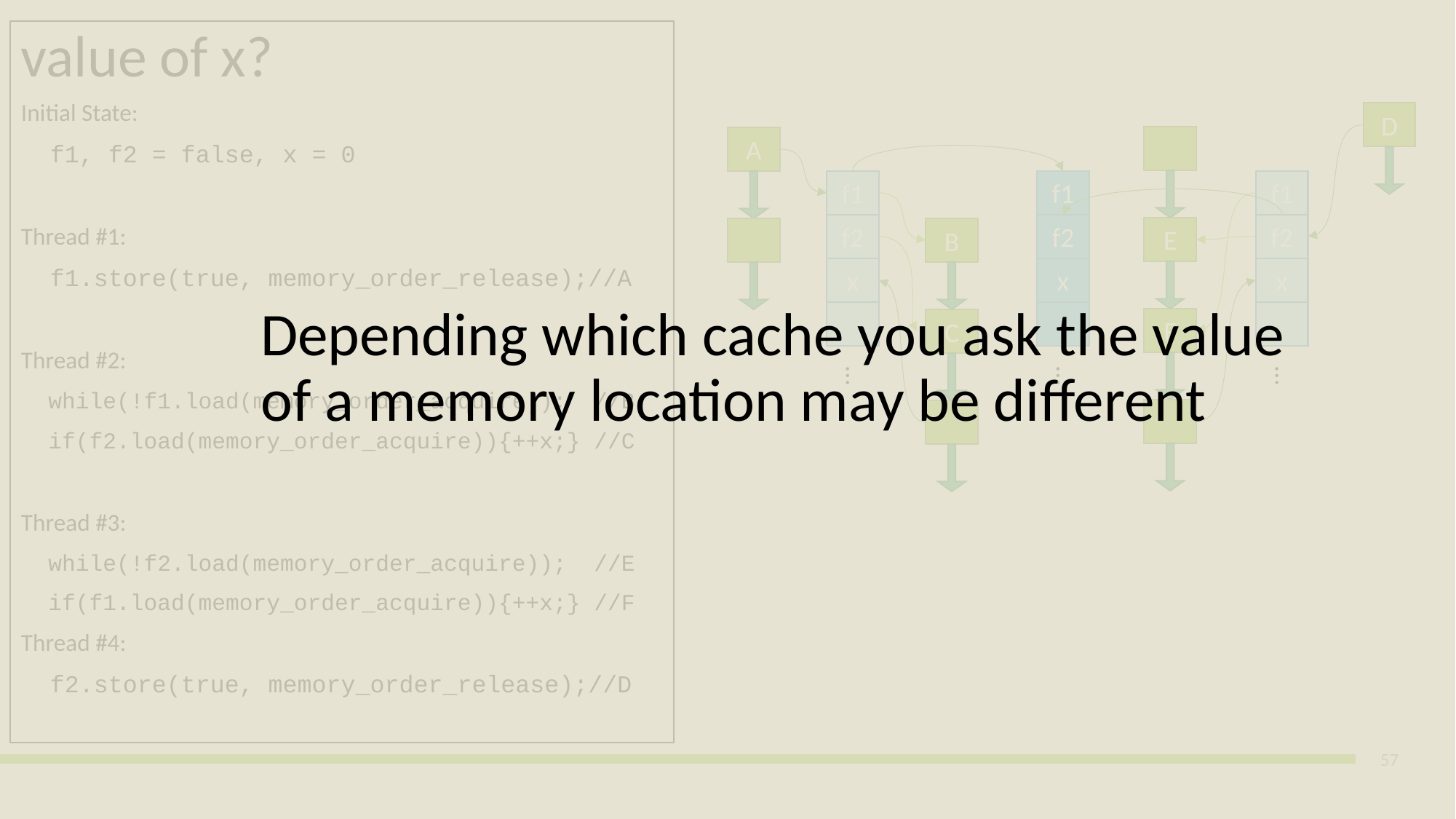

value of x?
Initial State:
  f1, f2 = false, x = 0

Thread #1:
  f1.store(true, memory_order_release);//A

Thread #2:
  while(!f1.load(memory_order_acquire));  //B
  if(f2.load(memory_order_acquire)){++x;} //C

Thread #3:
  while(!f2.load(memory_order_acquire));  //E
  if(f1.load(memory_order_acquire)){++x;} //F
Thread #4:
  f2.store(true, memory_order_release);//D

D

A

f1

f1
f1
f2
f2
f2
E

B
x
x
x

# Depending which cache you ask the value of a memory location may be different

F
C

…
…
…

57